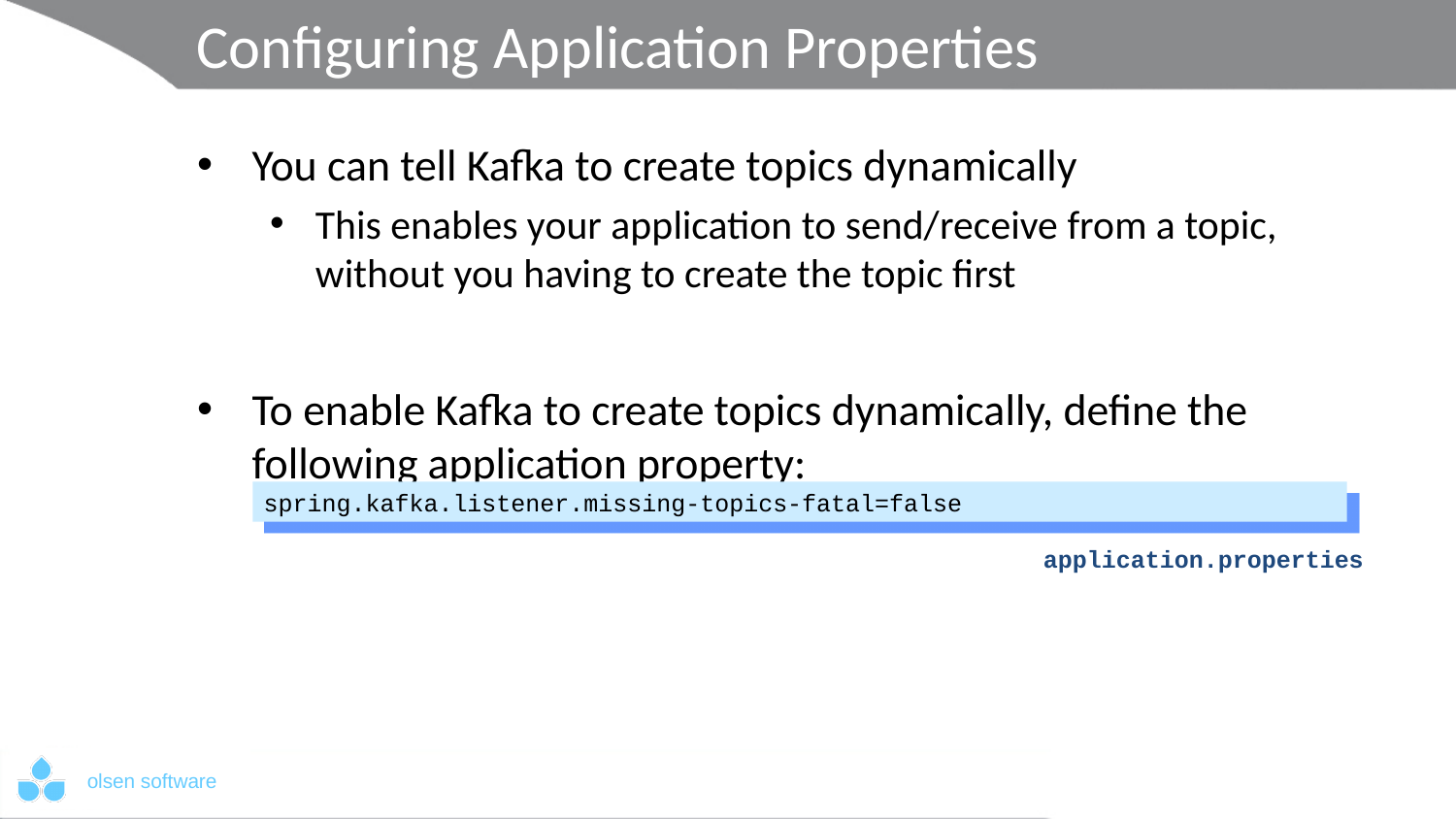

# Configuring Application Properties
You can tell Kafka to create topics dynamically
This enables your application to send/receive from a topic, without you having to create the topic first

To enable Kafka to create topics dynamically, define the following application property:
spring.kafka.listener.missing-topics-fatal=false
application.properties